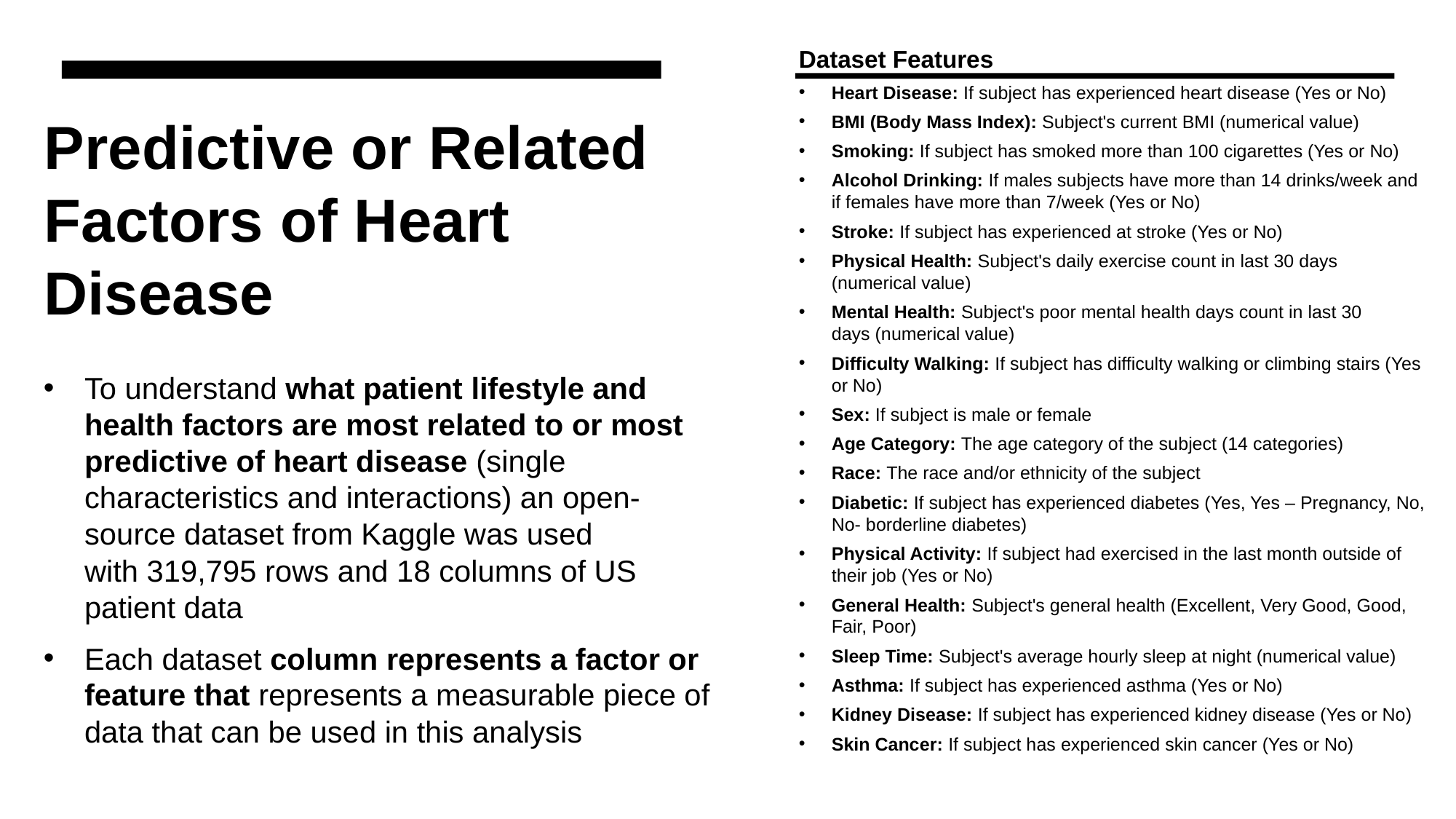

Dataset Features
Heart Disease: If subject has experienced heart disease (Yes or No)
BMI (Body Mass Index): Subject's current BMI (numerical value)
Smoking: If subject has smoked more than 100 cigarettes (Yes or No)
Alcohol Drinking: If males subjects have more than 14 drinks/week and if females have more than 7/week (Yes or No)
Stroke: If subject has experienced at stroke (Yes or No)
Physical Health: Subject's daily exercise count in last 30 days (numerical value)
Mental Health: Subject's poor mental health days count in last 30 days (numerical value)
Difficulty Walking: If subject has difficulty walking or climbing stairs (Yes or No)
Sex: If subject is male or female
Age Category: The age category of the subject (14 categories)
Race: The race and/or ethnicity of the subject
Diabetic: If subject has experienced diabetes (Yes, Yes – Pregnancy, No, No- borderline diabetes)
Physical Activity: If subject had exercised in the last month outside of their job (Yes or No)
General Health: Subject's general health (Excellent, Very Good, Good, Fair, Poor)
Sleep Time: Subject's average hourly sleep at night (numerical value)
Asthma: If subject has experienced asthma (Yes or No)
Kidney Disease: If subject has experienced kidney disease (Yes or No)
Skin Cancer: If subject has experienced skin cancer (Yes or No)

Predictive or Related Factors of Heart Disease
To understand what patient lifestyle and health factors are most related to or most predictive of heart disease (single characteristics and interactions) an open-source dataset from Kaggle was used with 319,795 rows and 18 columns of US patient data
Each dataset column represents a factor or feature that represents a measurable piece of data that can be used in this analysis